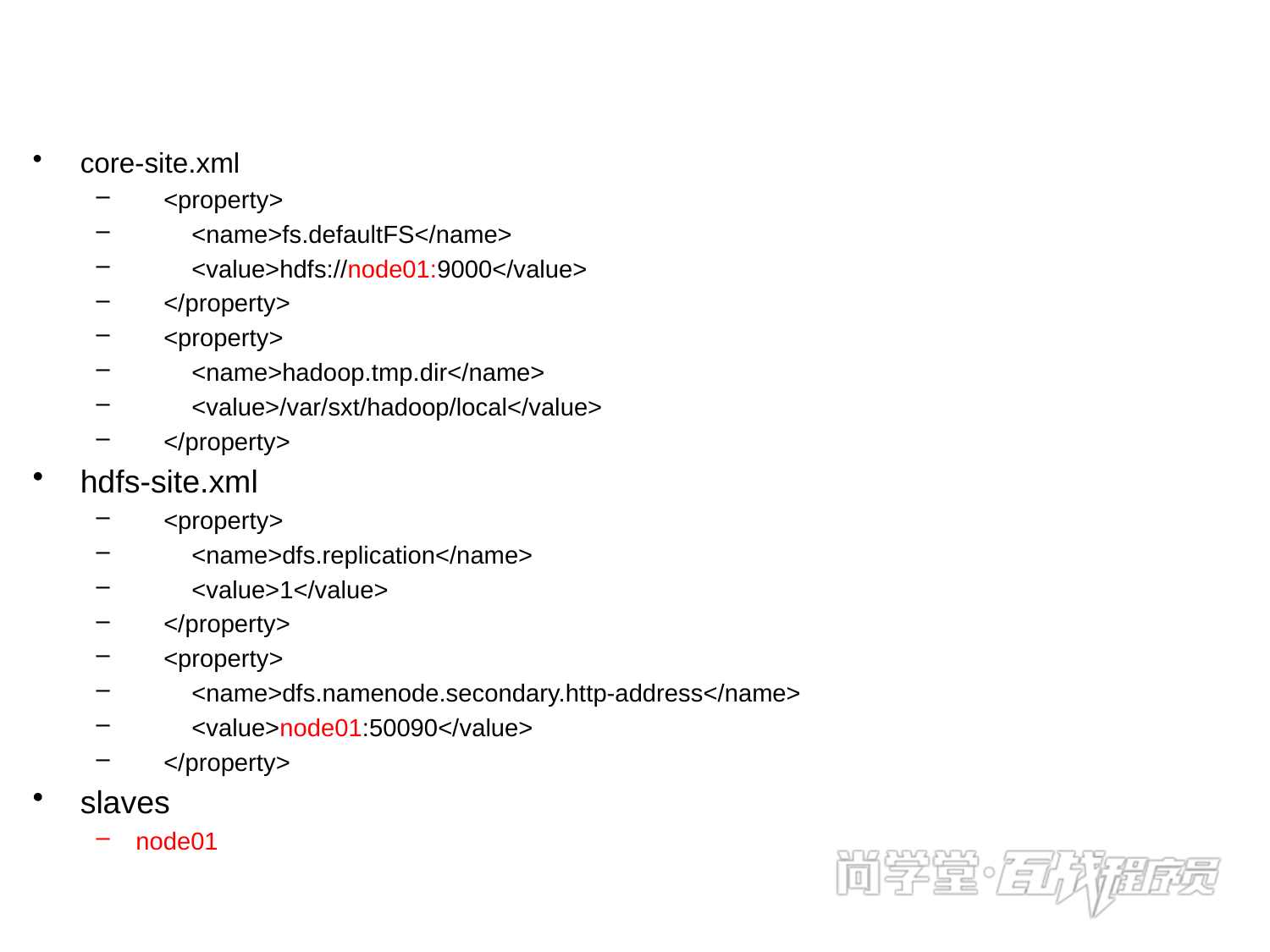

core-site.xml
    <property>
        <name>fs.defaultFS</name>
        <value>hdfs://node01:9000</value>
    </property>
    <property>
        <name>hadoop.tmp.dir</name>
        <value>/var/sxt/hadoop/local</value>
    </property>
hdfs-site.xml
    <property>
        <name>dfs.replication</name>
        <value>1</value>
    </property>
    <property>
        <name>dfs.namenode.secondary.http-address</name>
        <value>node01:50090</value>
    </property>
slaves
node01